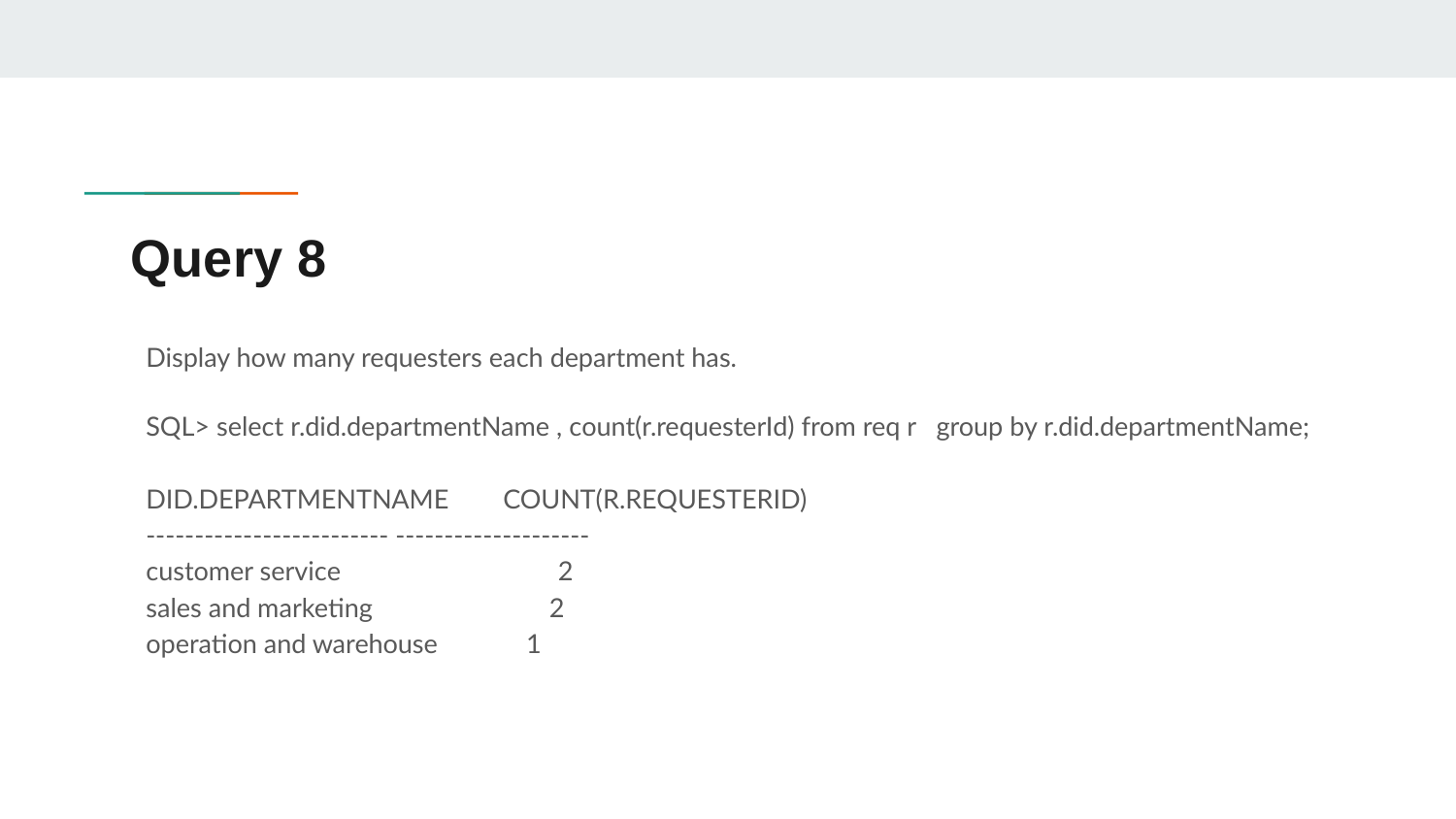

# Query 8
Display how many requesters each department has.
SQL> select r.did.departmentName , count(r.requesterId) from req r   group by r.did.departmentName;

DID.DEPARTMENTNAME        COUNT(R.REQUESTERID)
------------------------- --------------------
customer service                                2
sales and marketing                          2
operation and warehouse             1